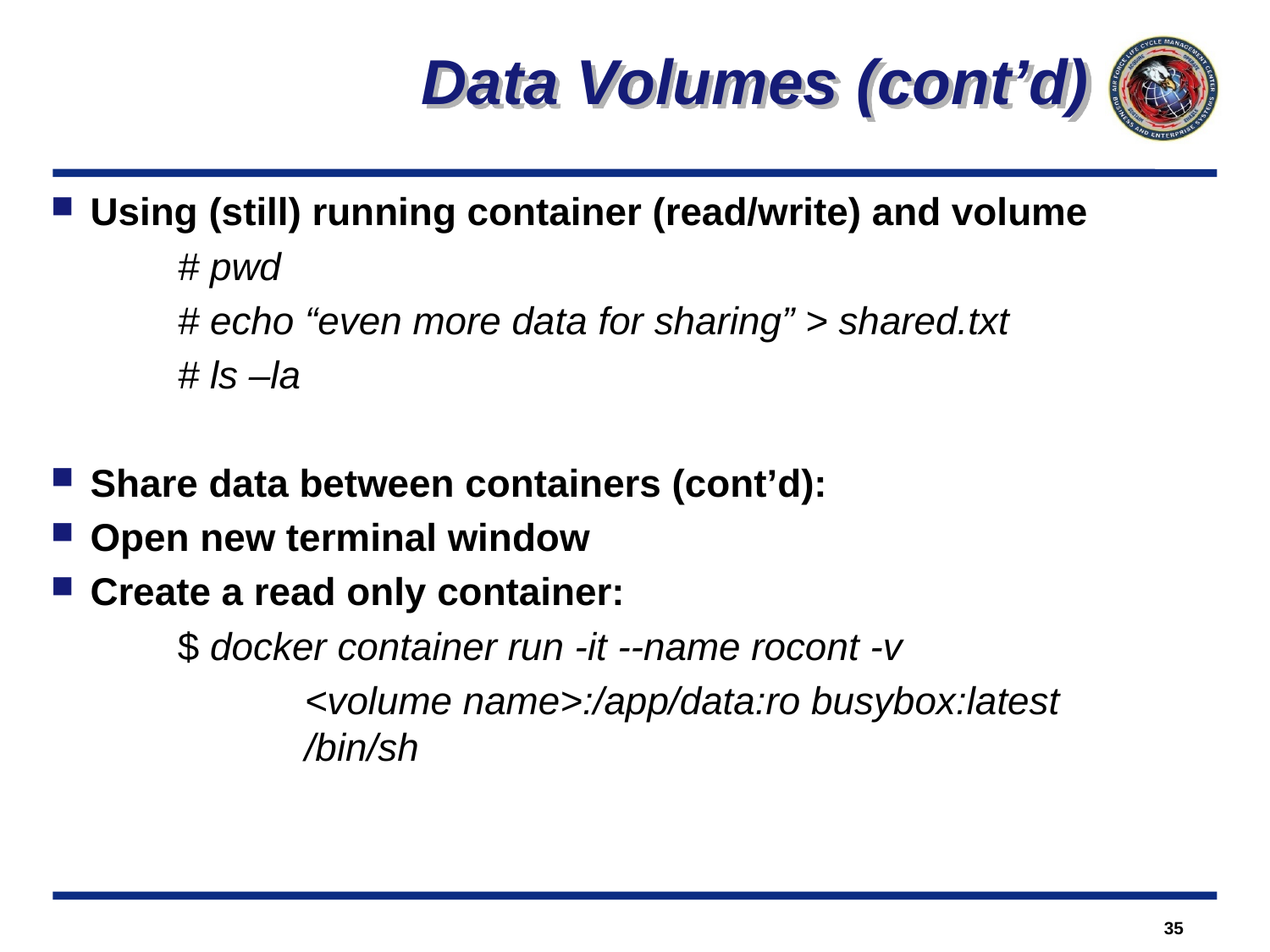

Data Volumes (cont’d)
Using (still) running container (read/write) and volume
	# pwd
	# echo “even more data for sharing” > shared.txt
	# ls –la

Share data between containers (cont’d):
Open new terminal window
Create a read only container:
	$ docker container run -it --name rocont -v
		<volume name>:/app/data:ro busybox:latest 			/bin/sh